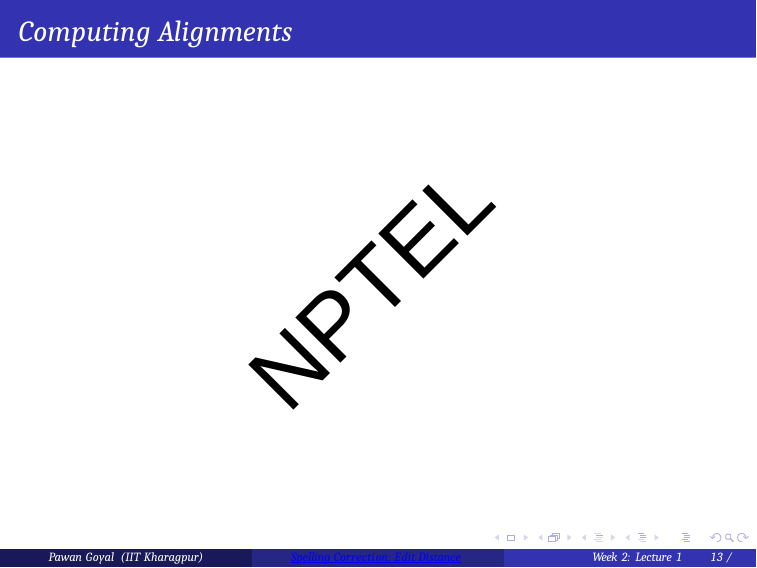

Computing Alignments
NPTEL
Pawan Goyal (IIT Kharagpur)
Spelling Correction: Edit Distance
Week 2: Lecture 1
13 / 20